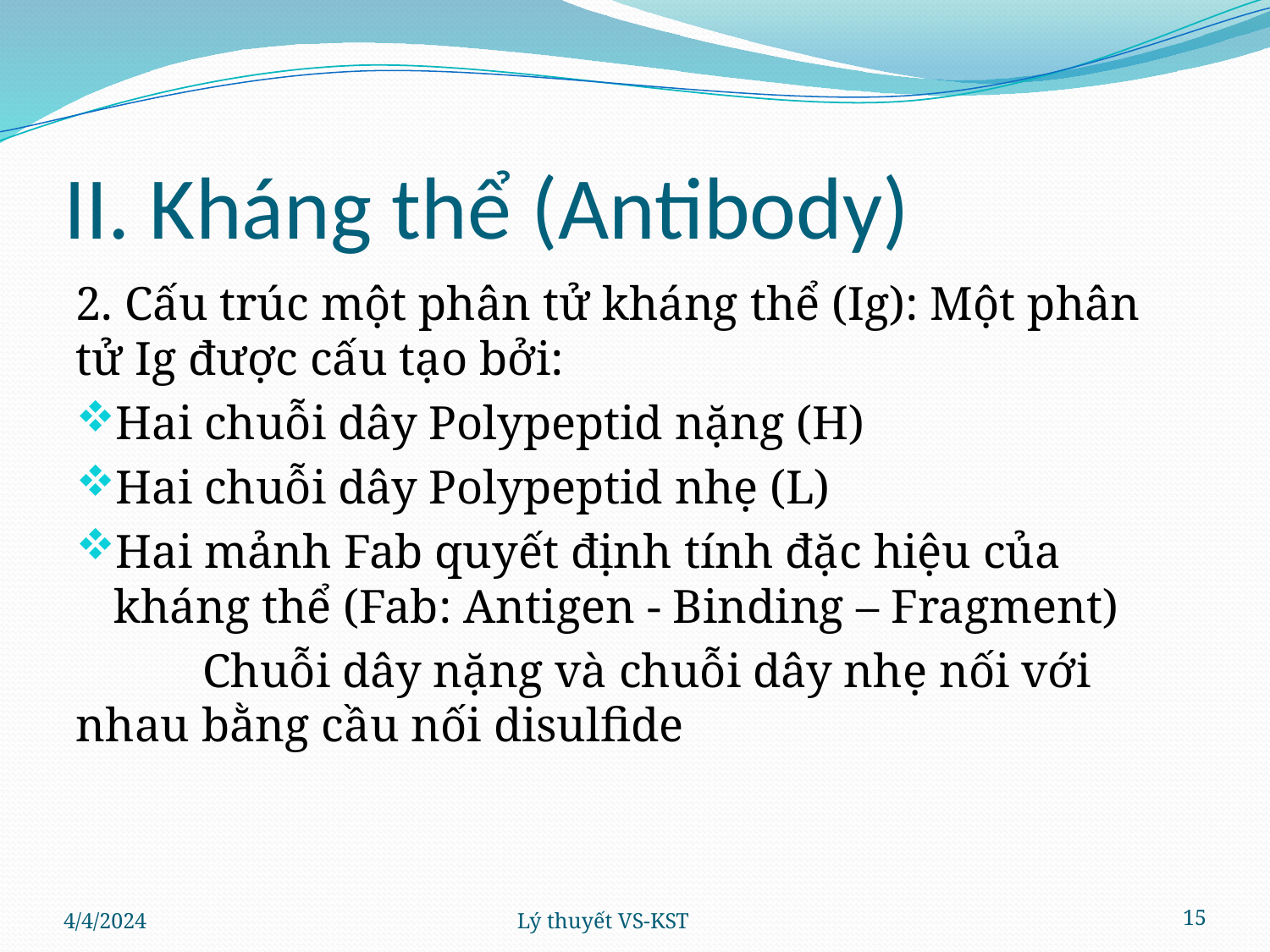

# II. Kháng thể (Antibody)
2. Cấu trúc một phân tử kháng thể (Ig): Một phân tử Ig được cấu tạo bởi:
Hai chuỗi dây Polypeptid nặng (H)
Hai chuỗi dây Polypeptid nhẹ (L)
Hai mảnh Fab quyết định tính đặc hiệu của kháng thể (Fab: Antigen - Binding – Fragment)
	Chuỗi dây nặng và chuỗi dây nhẹ nối với nhau bằng cầu nối disulfide
4/4/2024
Lý thuyết VS-KST
15